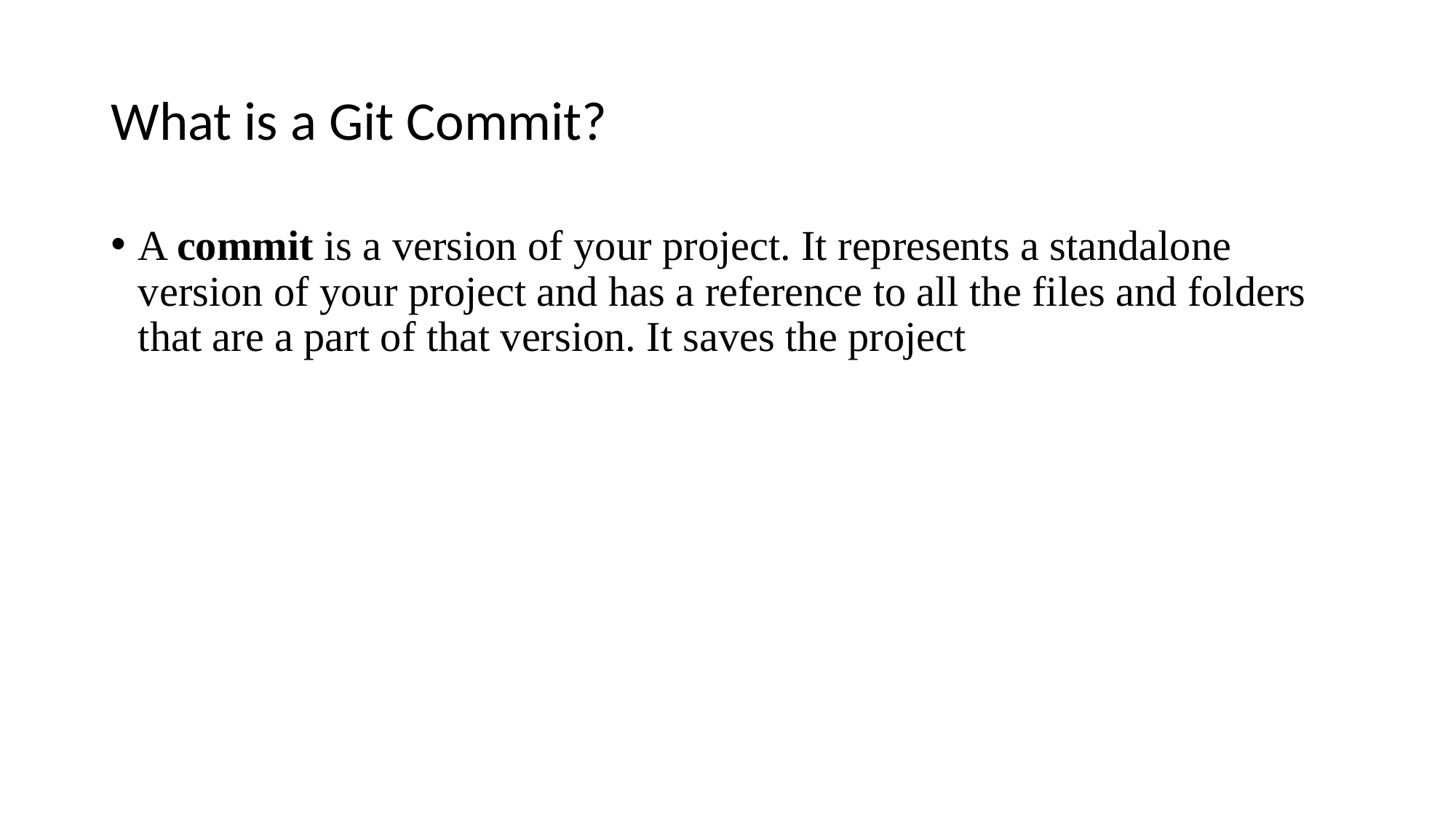

# What is a Git Commit?
A commit is a version of your project. It represents a standalone version of your project and has a reference to all the files and folders that are a part of that version. It saves the project